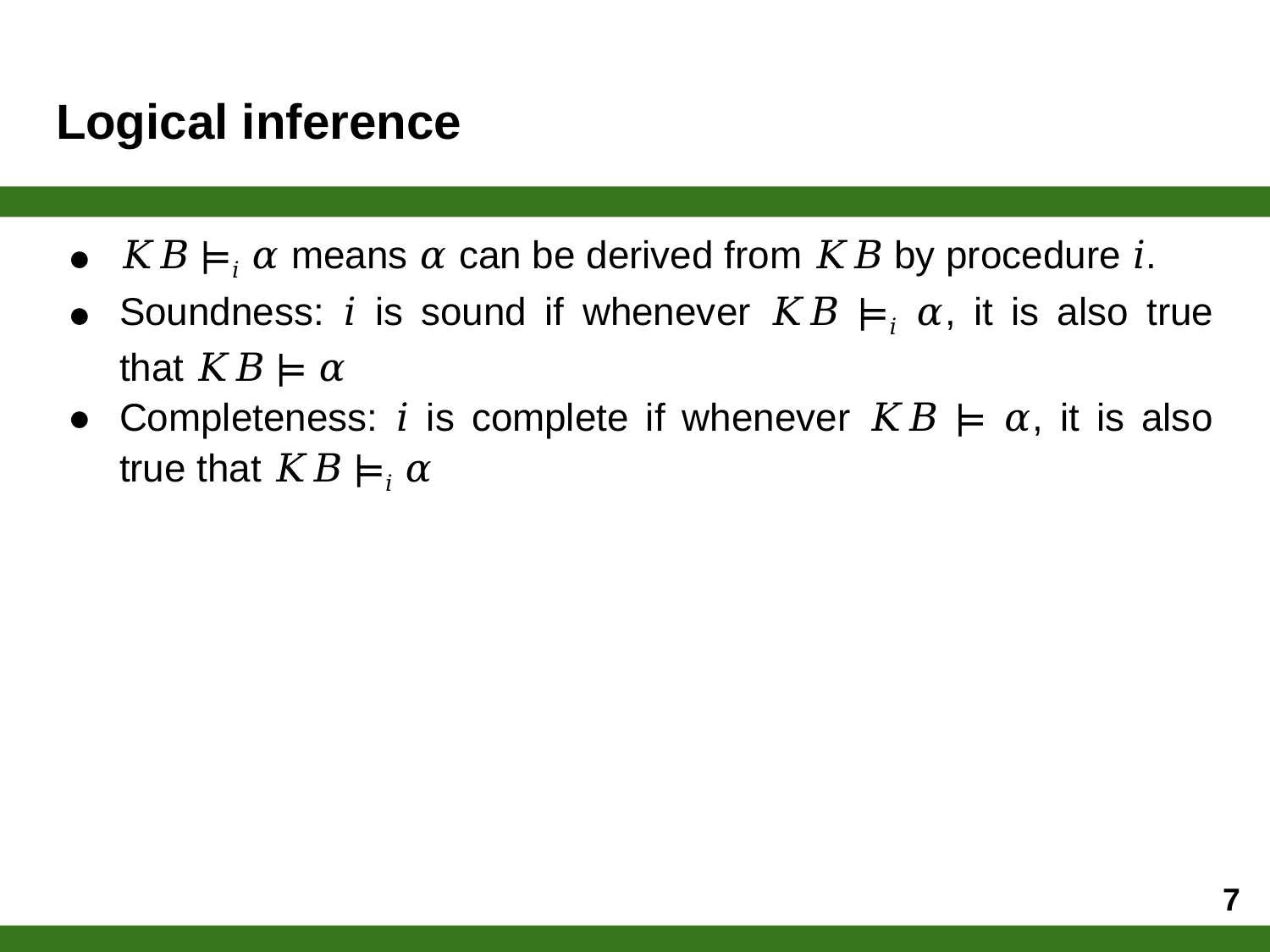

# Logical inference
𝐾𝐵 ⊨𝑖 𝛼 means 𝛼 can be derived from 𝐾𝐵 by procedure 𝑖.
Soundness: 𝑖 is sound if whenever 𝐾𝐵 ⊨𝑖 𝛼, it is also true that 𝐾𝐵 ⊨ 𝛼
Completeness: 𝑖 is complete if whenever 𝐾𝐵 ⊨ 𝛼, it is also true that 𝐾𝐵 ⊨𝑖 𝛼

7